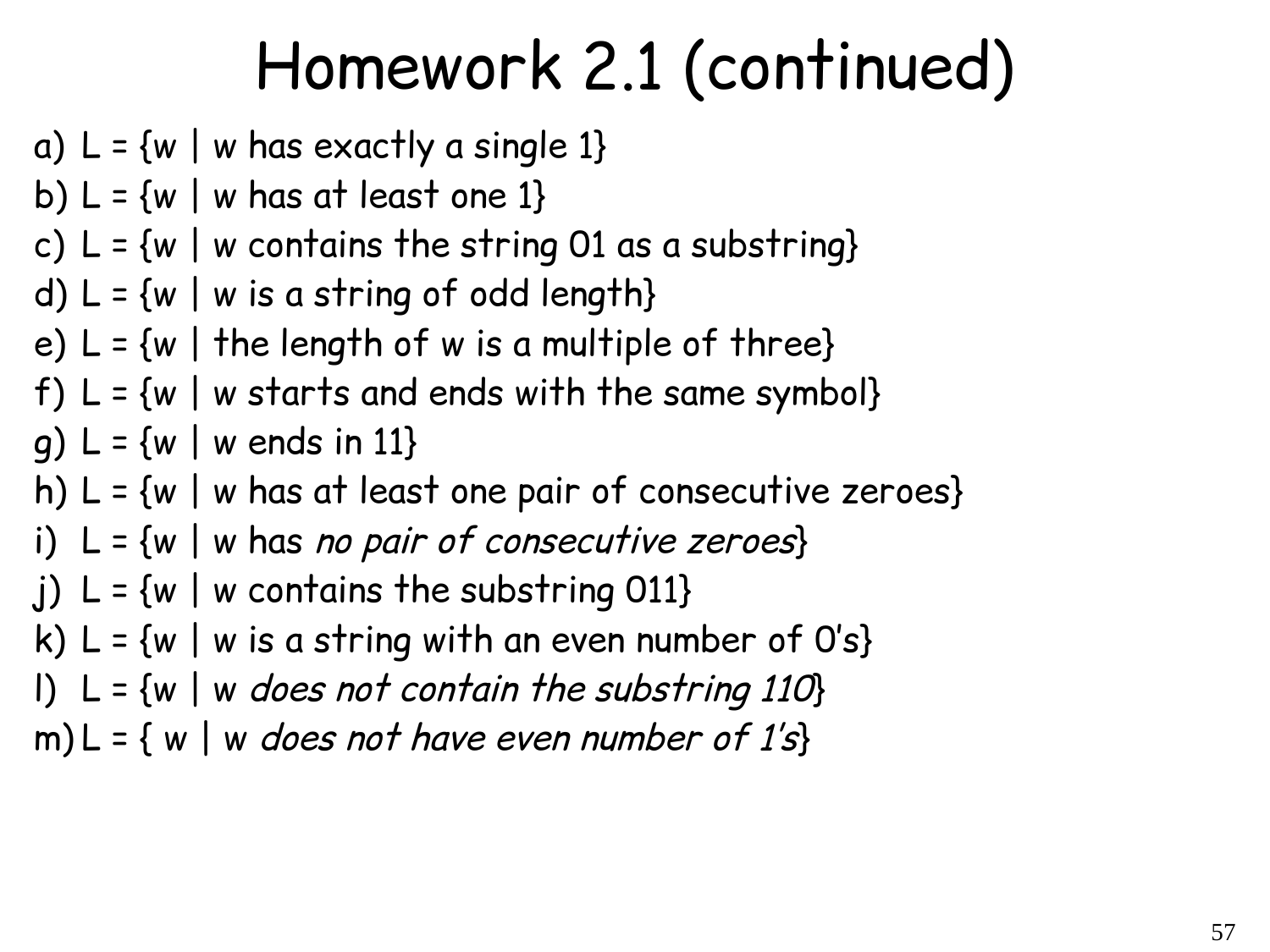

# Homework 2.1 (continued)
L = {w | w has exactly a single 1}
L = {w | w has at least one 1}
L = {w | w contains the string 01 as a substring}
L = {w | w is a string of odd length}
L = {w | the length of w is a multiple of three}
L = {w | w starts and ends with the same symbol}
L = {w | w ends in 11}
L = {w | w has at least one pair of consecutive zeroes}
L = {w | w has no pair of consecutive zeroes}
L = {w | w contains the substring 011}
L = {w | w is a string with an even number of 0’s}
L = {w | w does not contain the substring 110}
L = { w | w does not have even number of 1’s}

57